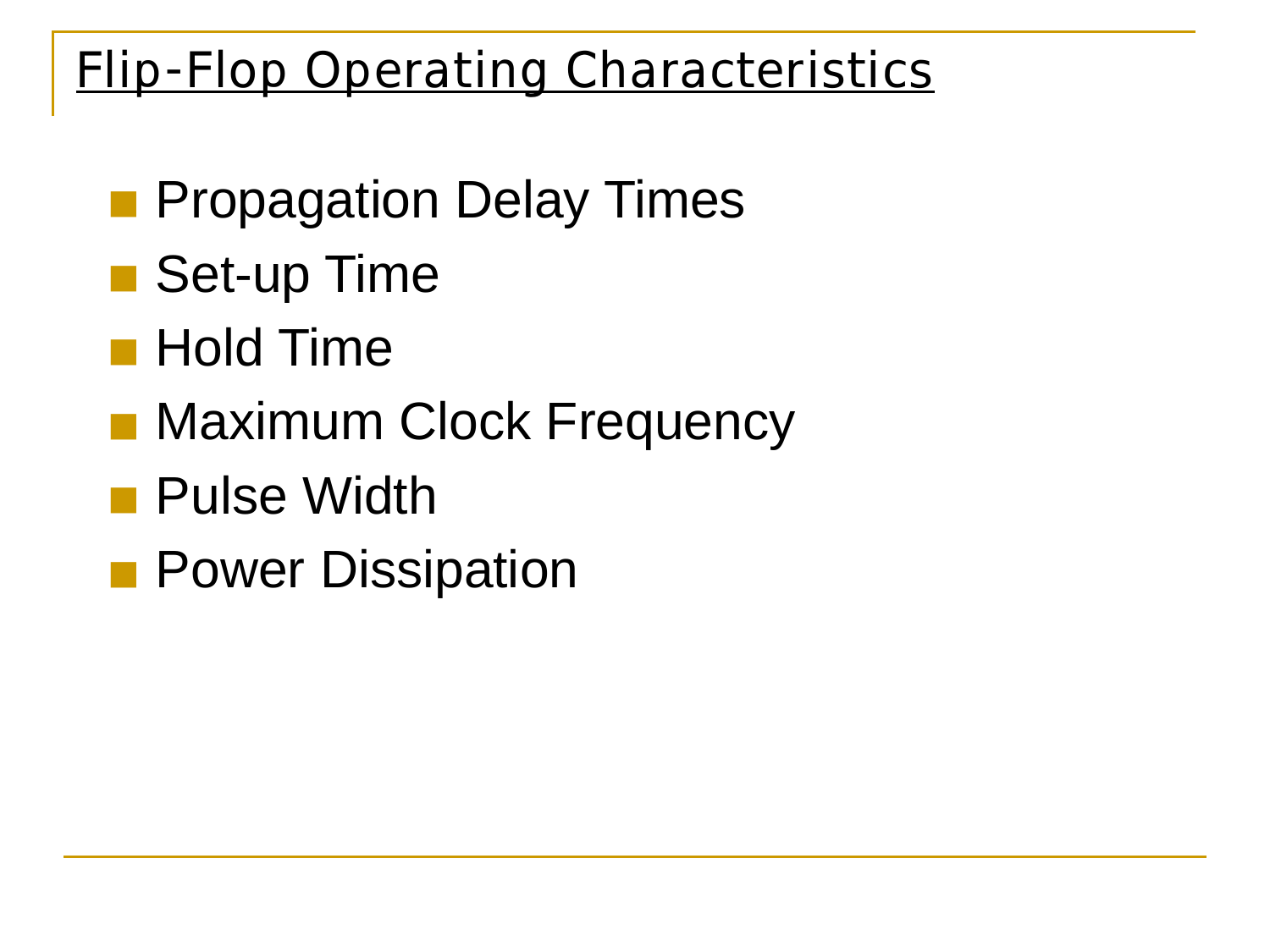

# Flip-Flop Operating Characteristics
Propagation Delay Times
Set-up Time
Hold Time
Maximum Clock Frequency
Pulse Width
Power Dissipation